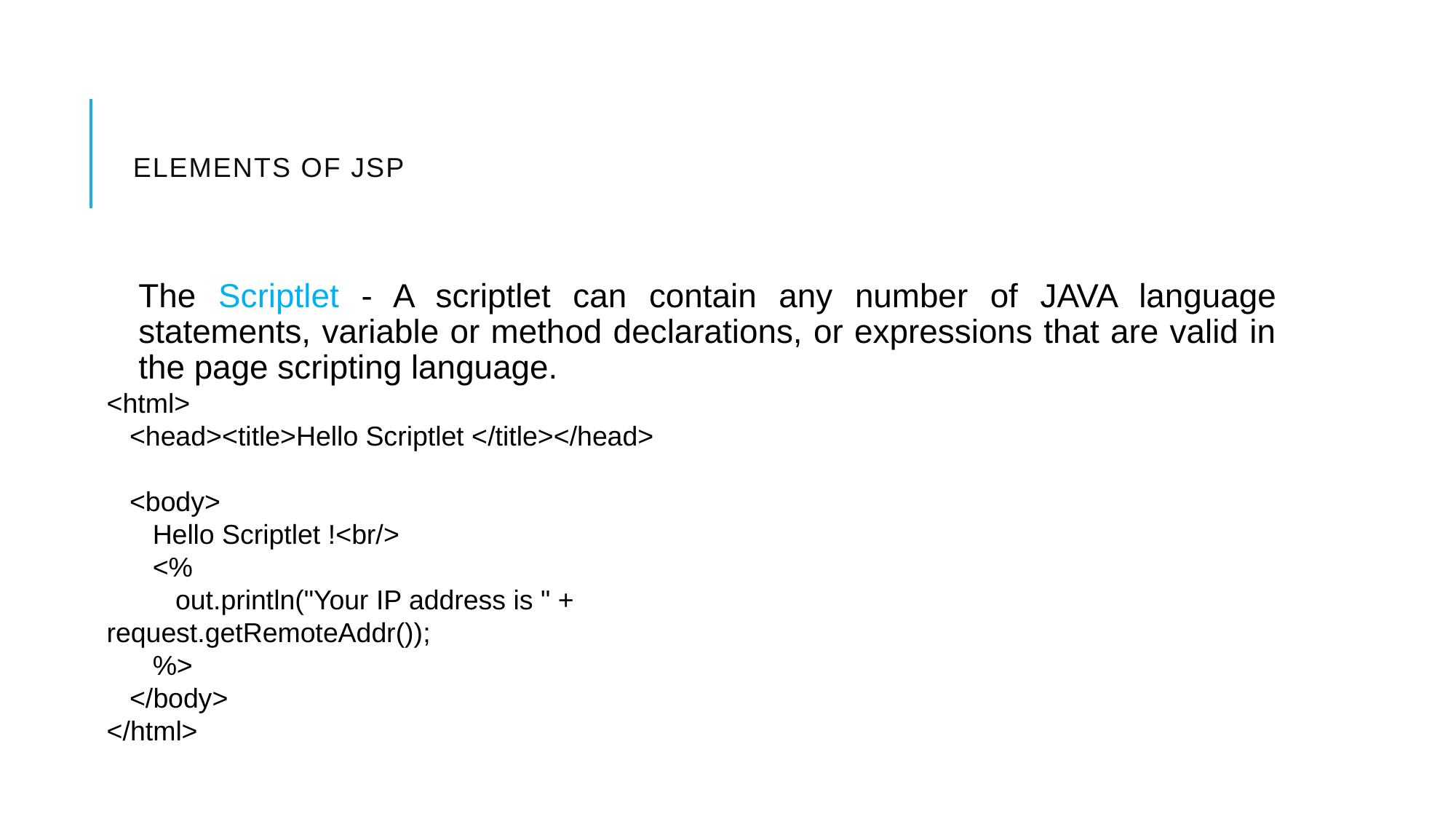

# Elements of JSP
The Scriptlet - A scriptlet can contain any number of JAVA language statements, variable or method declarations, or expressions that are valid in the page scripting language.

<html>
   <head><title>Hello Scriptlet </title></head>

   <body>
      Hello Scriptlet !<br/>
      <%
         out.println("Your IP address is " + request.getRemoteAddr());
      %>
   </body>
</html>